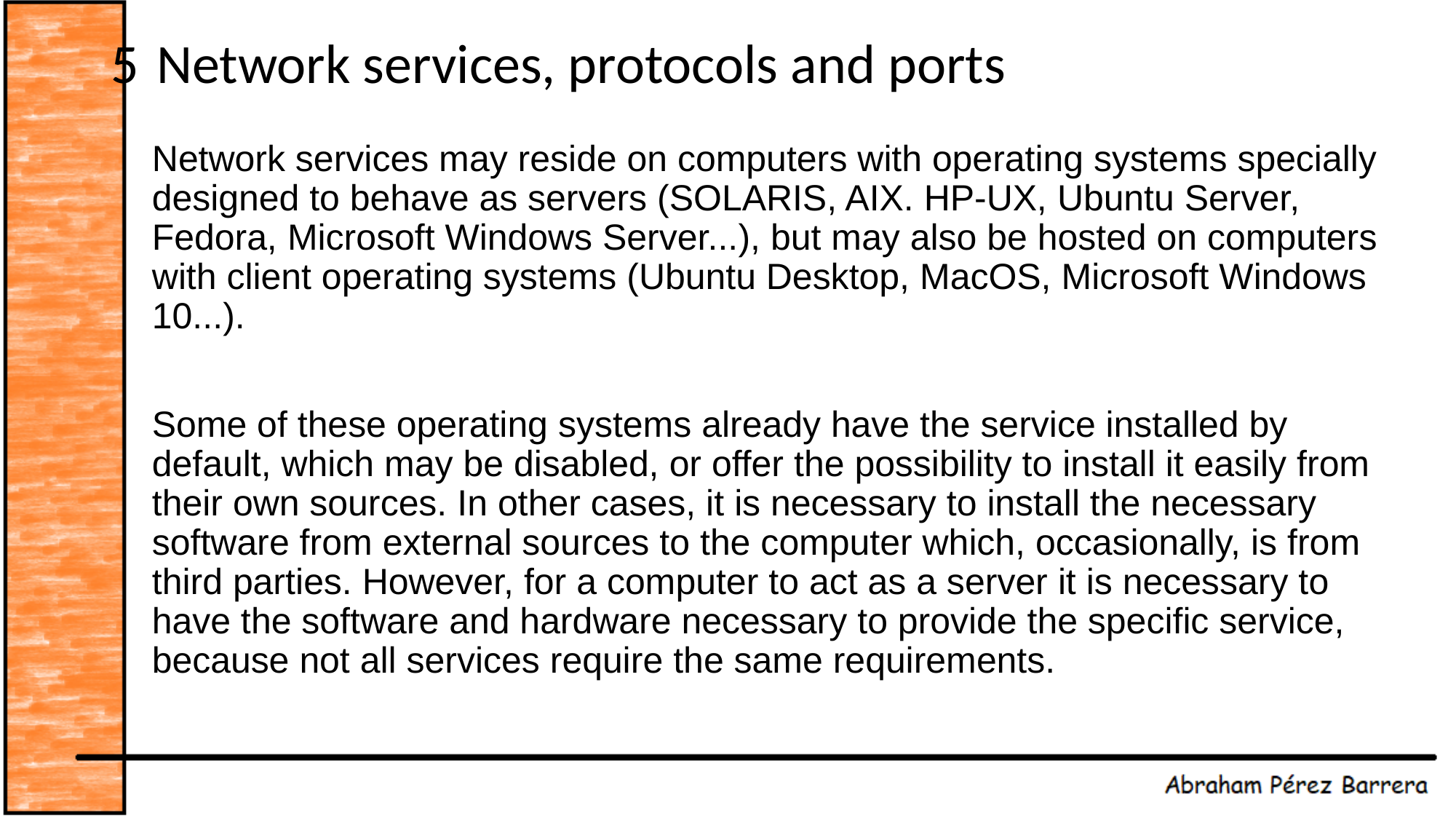

# 5  Network services, protocols and ports
Network services may reside on computers with operating systems specially designed to behave as servers (SOLARIS, AIX. HP-UX, Ubuntu Server, Fedora, Microsoft Windows Server...), but may also be hosted on computers with client operating systems (Ubuntu Desktop, MacOS, Microsoft Windows 10...).

Some of these operating systems already have the service installed by default, which may be disabled, or offer the possibility to install it easily from their own sources. In other cases, it is necessary to install the necessary software from external sources to the computer which, occasionally, is from third parties. However, for a computer to act as a server it is necessary to have the software and hardware necessary to provide the specific service, because not all services require the same requirements.